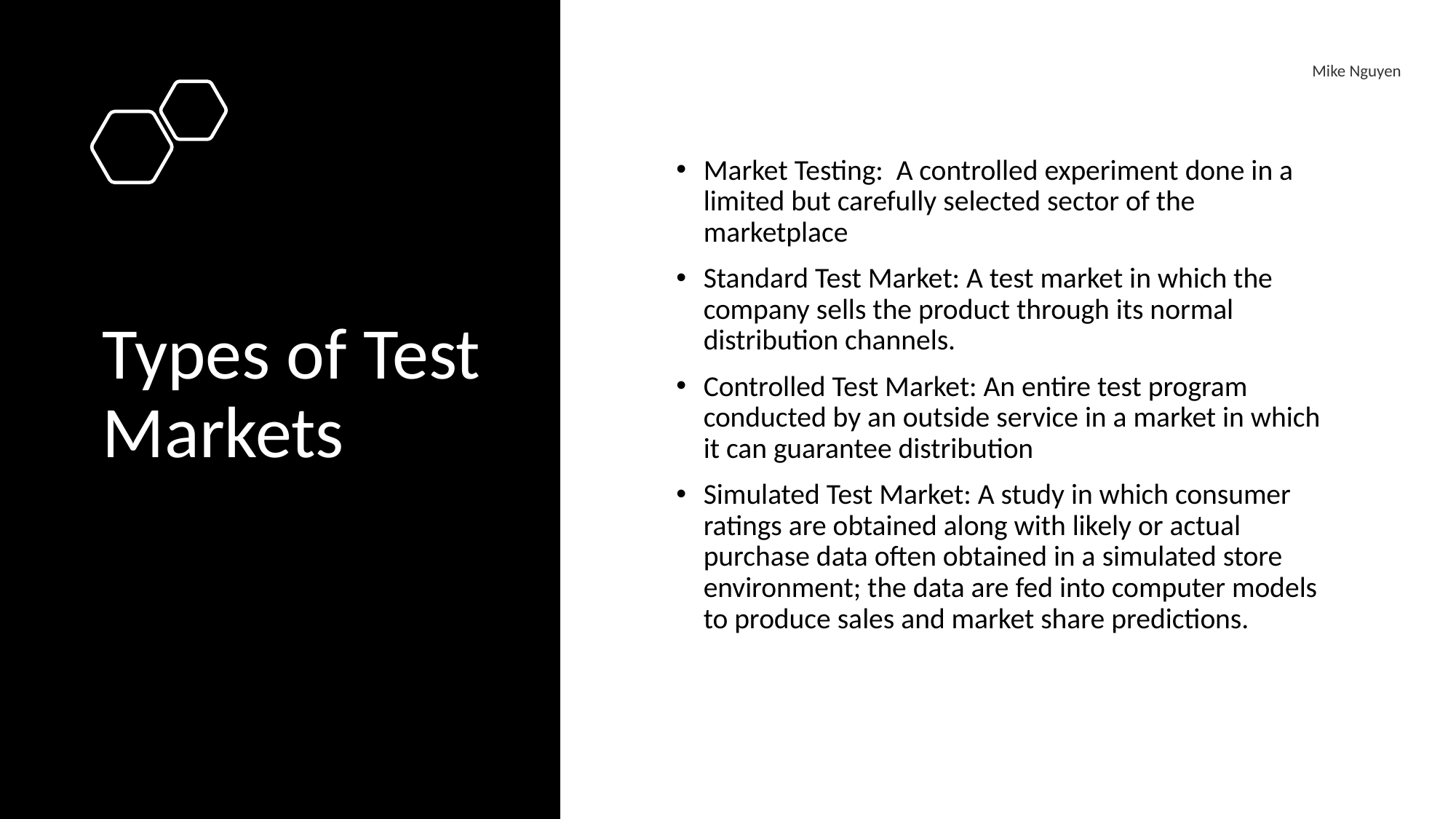

Mike Nguyen

# Types of Test Markets
Market Testing:  A controlled experiment done in a limited but carefully selected sector of the marketplace
Standard Test Market: A test market in which the company sells the product through its normal distribution channels.
Controlled Test Market: An entire test program conducted by an outside service in a market in which it can guarantee distribution
Simulated Test Market: A study in which consumer ratings are obtained along with likely or actual purchase data often obtained in a simulated store environment; the data are fed into computer models to produce sales and market share predictions.